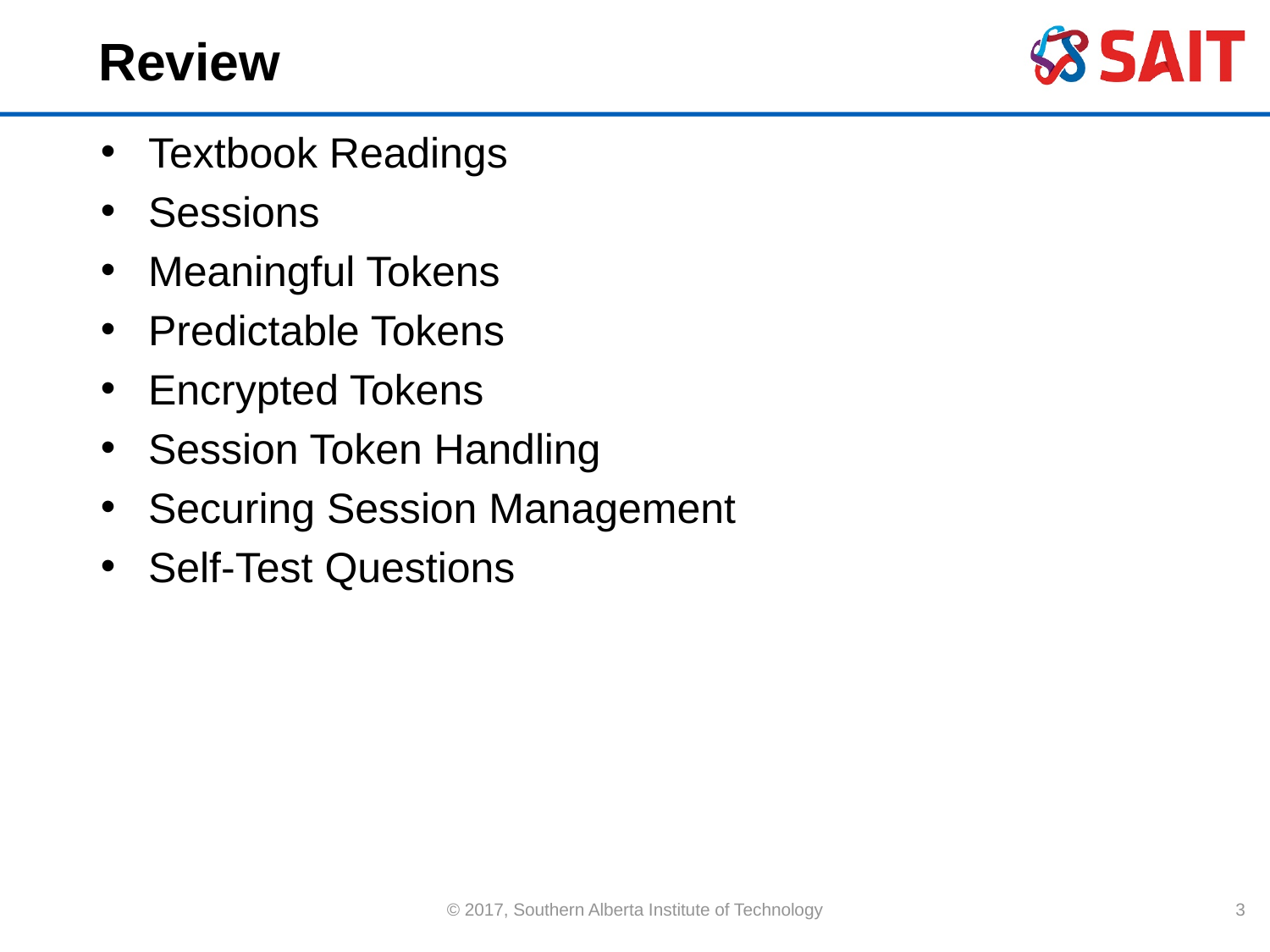

# Review
Textbook Readings
Sessions
Meaningful Tokens
Predictable Tokens
Encrypted Tokens
Session Token Handling
Securing Session Management
Self-Test Questions